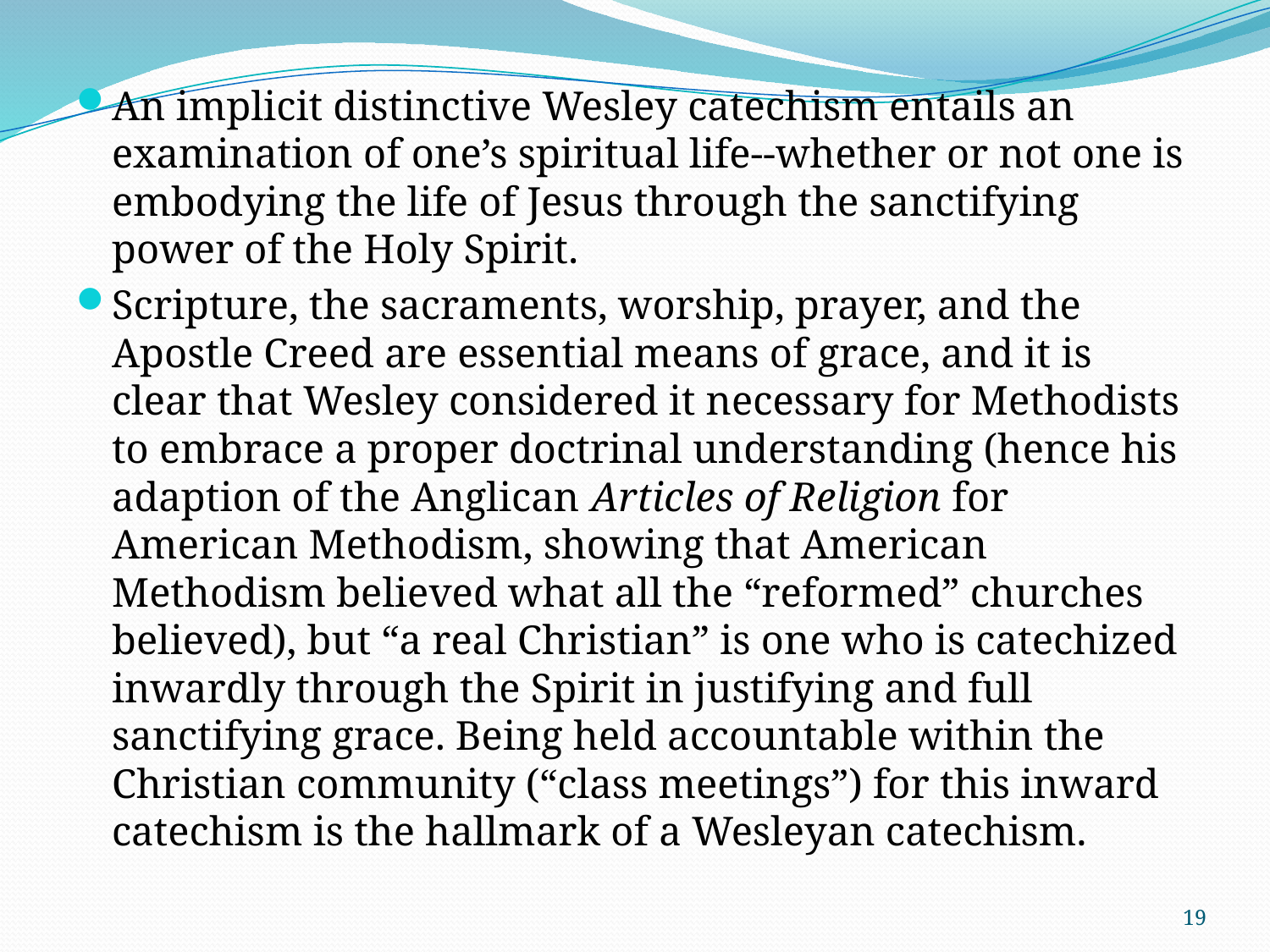

An implicit distinctive Wesley catechism entails an examination of one’s spiritual life--whether or not one is embodying the life of Jesus through the sanctifying power of the Holy Spirit.
Scripture, the sacraments, worship, prayer, and the Apostle Creed are essential means of grace, and it is clear that Wesley considered it necessary for Methodists to embrace a proper doctrinal understanding (hence his adaption of the Anglican Articles of Religion for American Methodism, showing that American Methodism believed what all the “reformed” churches believed), but “a real Christian” is one who is catechized inwardly through the Spirit in justifying and full sanctifying grace. Being held accountable within the Christian community (“class meetings”) for this inward catechism is the hallmark of a Wesleyan catechism.

19